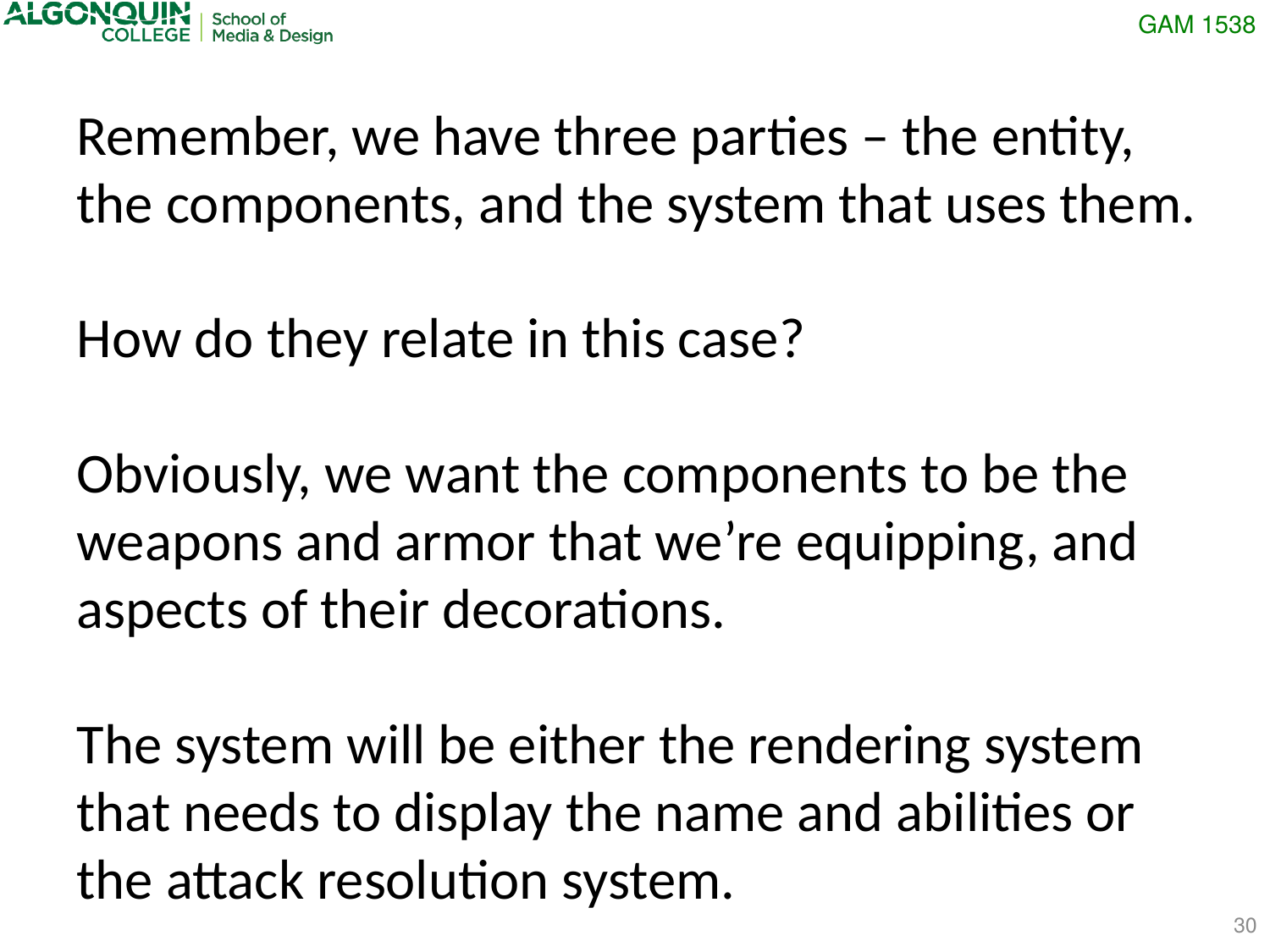

Remember, we have three parties – the entity, the components, and the system that uses them.

How do they relate in this case?

Obviously, we want the components to be the weapons and armor that we’re equipping, and aspects of their decorations.

The system will be either the rendering system that needs to display the name and abilities or the attack resolution system.
30